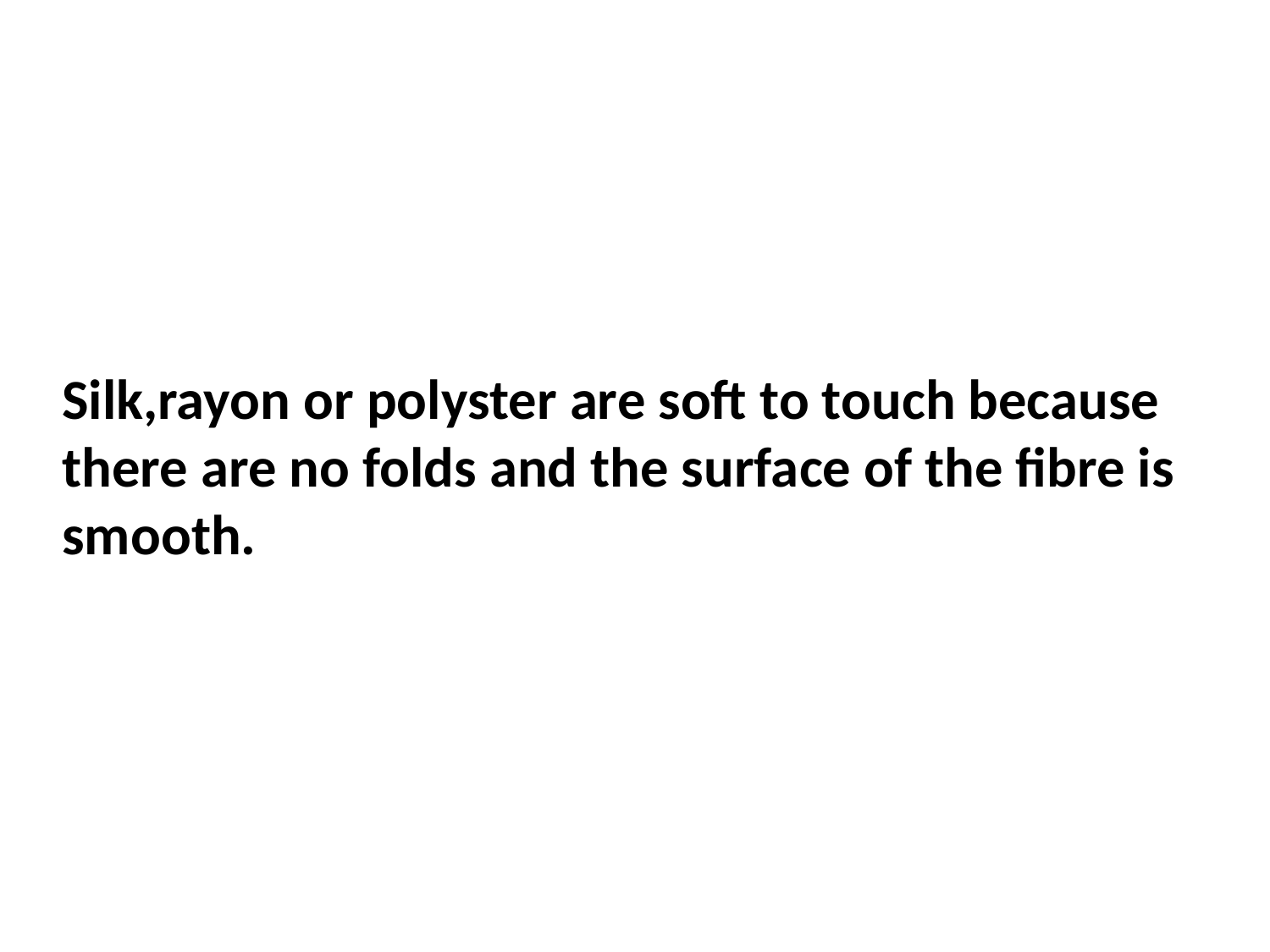

Silk,rayon or polyster are soft to touch because there are no folds and the surface of the fibre is smooth.